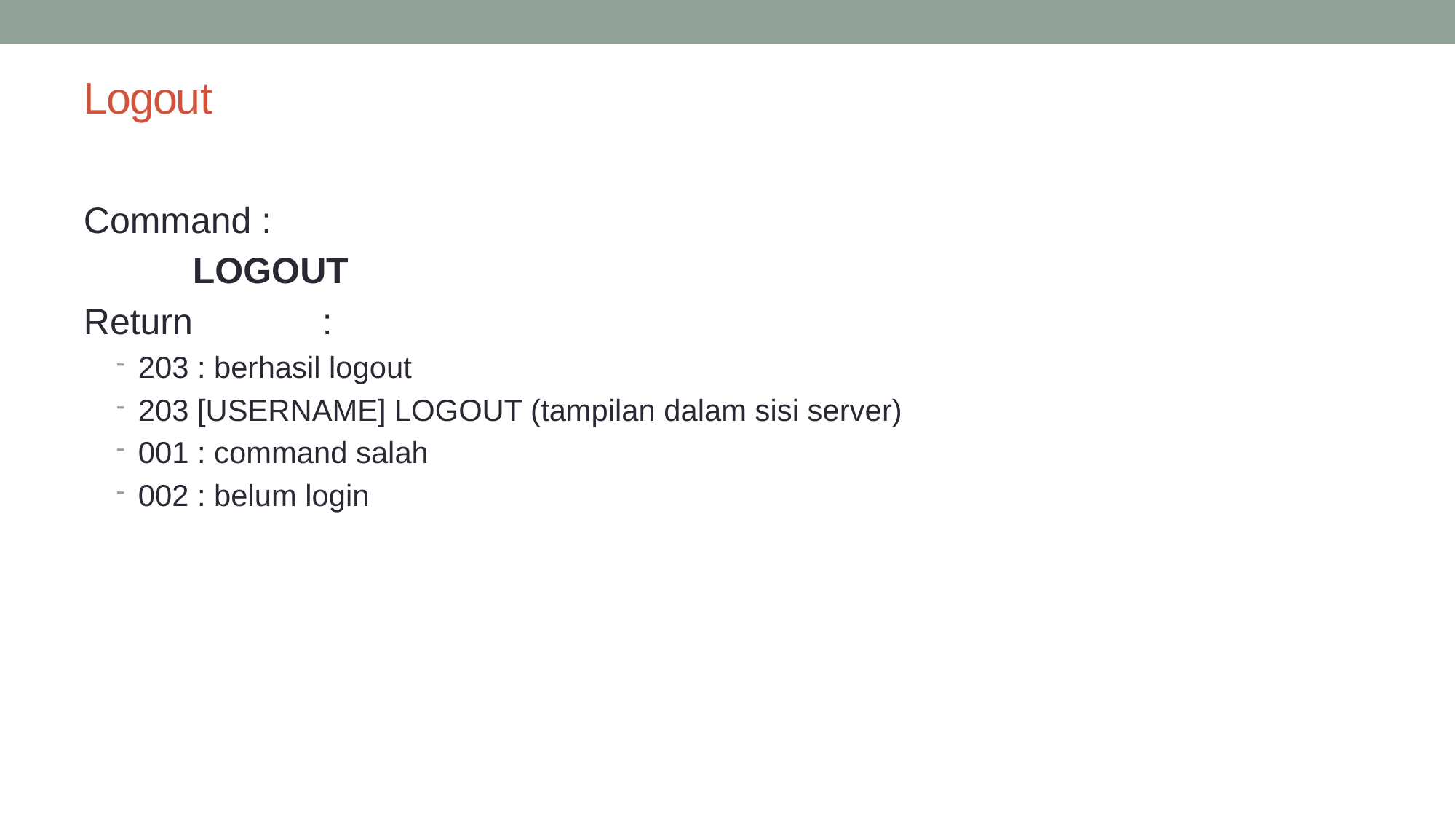

# Logout
Command :
	LOGOUT
Return 	  :
203 : berhasil logout
203 [USERNAME] LOGOUT (tampilan dalam sisi server)
001 : command salah
002 : belum login